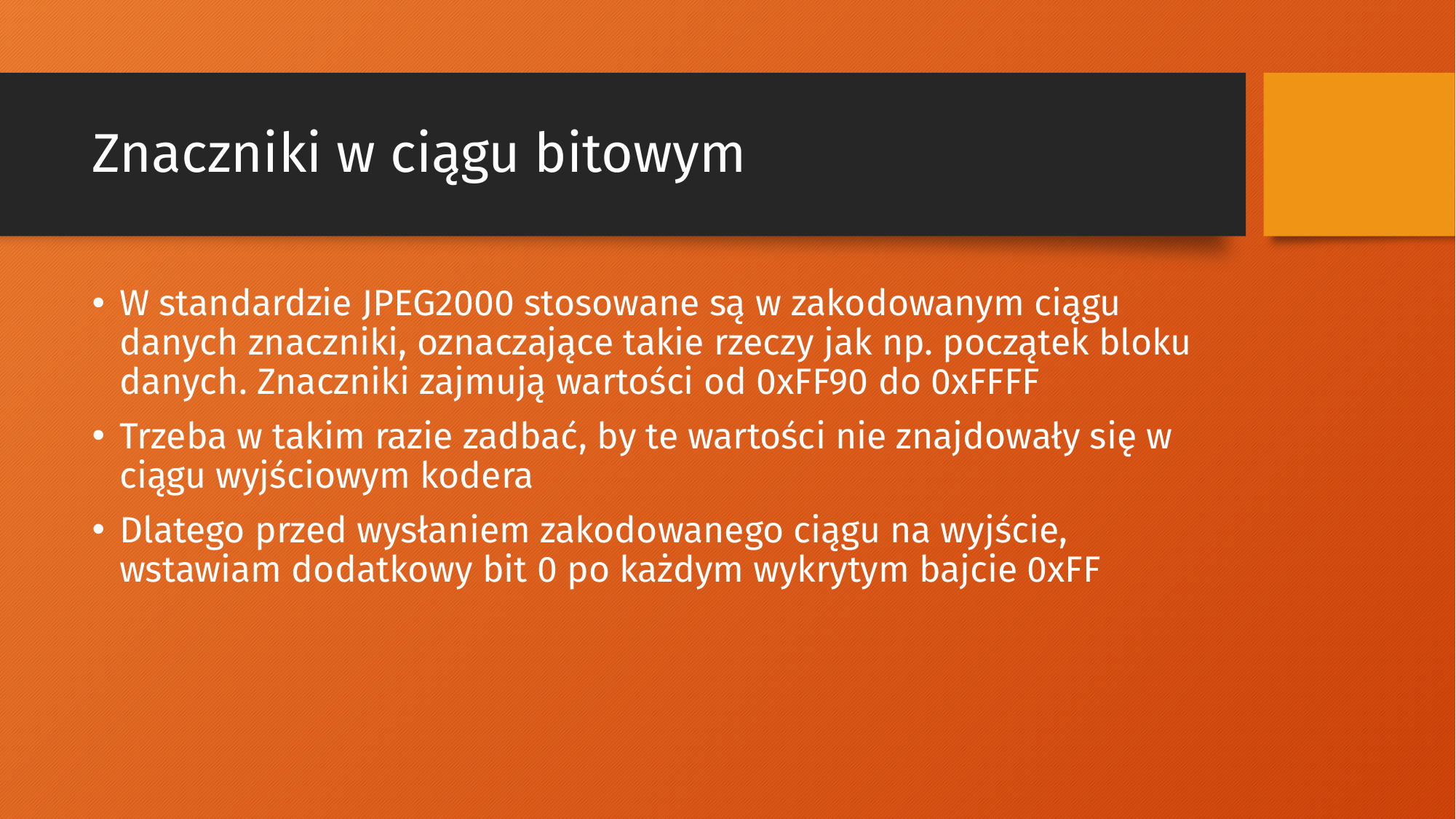

# Znaczniki w ciągu bitowym
W standardzie JPEG2000 stosowane są w zakodowanym ciągu danych znaczniki, oznaczające takie rzeczy jak np. początek bloku danych. Znaczniki zajmują wartości od 0xFF90 do 0xFFFF
Trzeba w takim razie zadbać, by te wartości nie znajdowały się w ciągu wyjściowym kodera
Dlatego przed wysłaniem zakodowanego ciągu na wyjście, wstawiam dodatkowy bit 0 po każdym wykrytym bajcie 0xFF